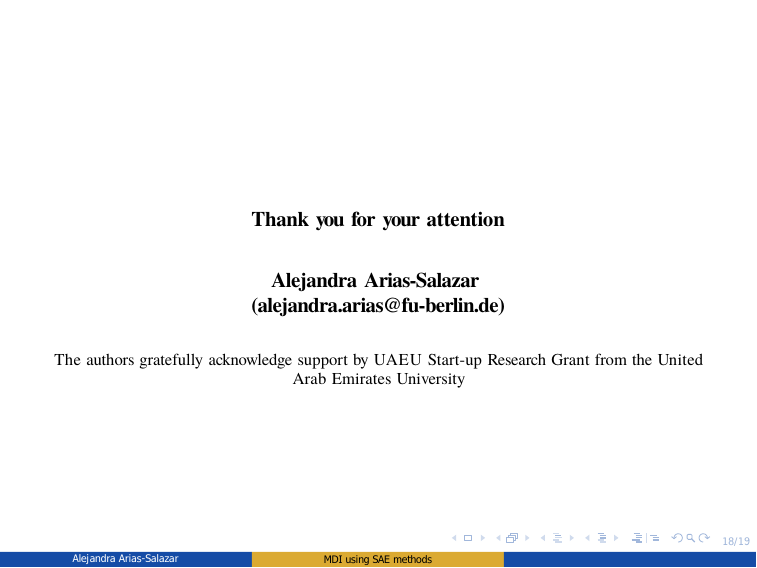

Thank you for your attention

Alejandra Arias-Salazar
(alejandra.arias@fu-berlin.de)
The authors gratefully acknowledge support by UAEU Start-up Research Grant from the United Arab Emirates University
18/19

Alejandra Arias-Salazar
 MDI using SAE methods